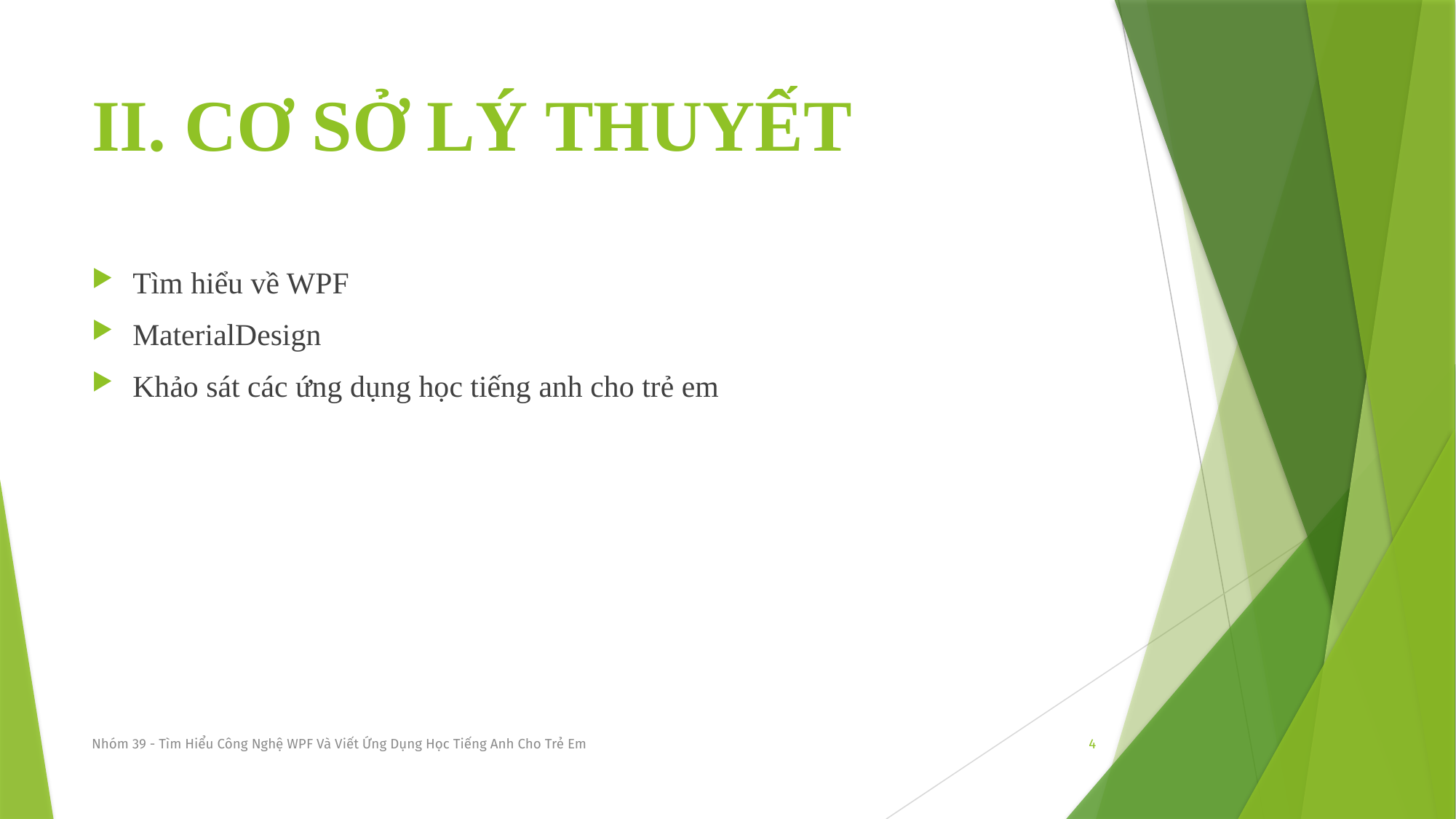

# II. CƠ SỞ LÝ THUYẾT
Tìm hiểu về WPF
MaterialDesign
Khảo sát các ứng dụng học tiếng anh cho trẻ em
Nhóm 39 - Tìm Hiểu Công Nghệ WPF Và Viết Ứng Dụng Học Tiếng Anh Cho Trẻ Em
4